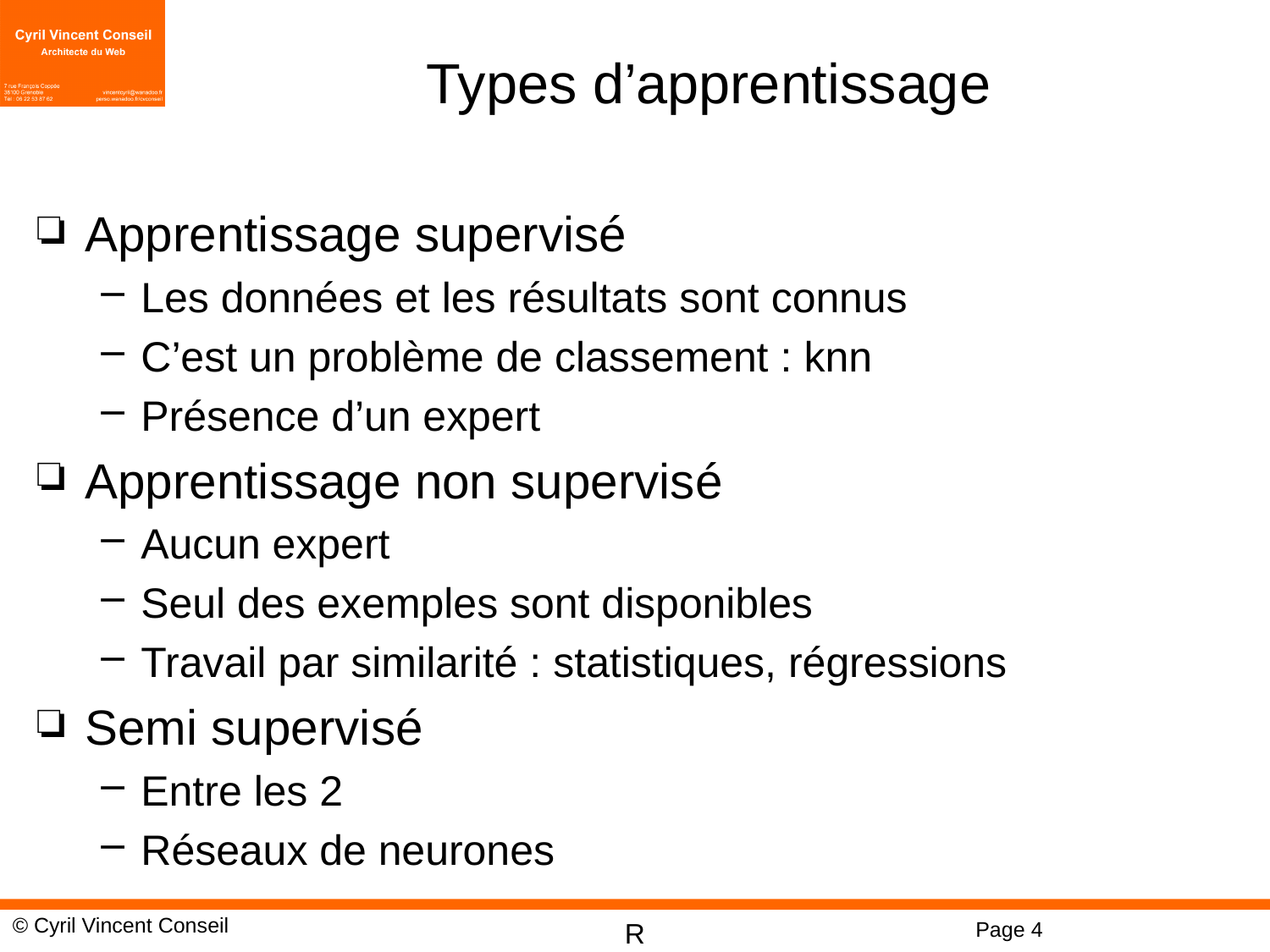

# Types d’apprentissage
Apprentissage supervisé
Les données et les résultats sont connus
C’est un problème de classement : knn
Présence d’un expert
Apprentissage non supervisé
Aucun expert
Seul des exemples sont disponibles
Travail par similarité : statistiques, régressions
Semi supervisé
Entre les 2
Réseaux de neurones